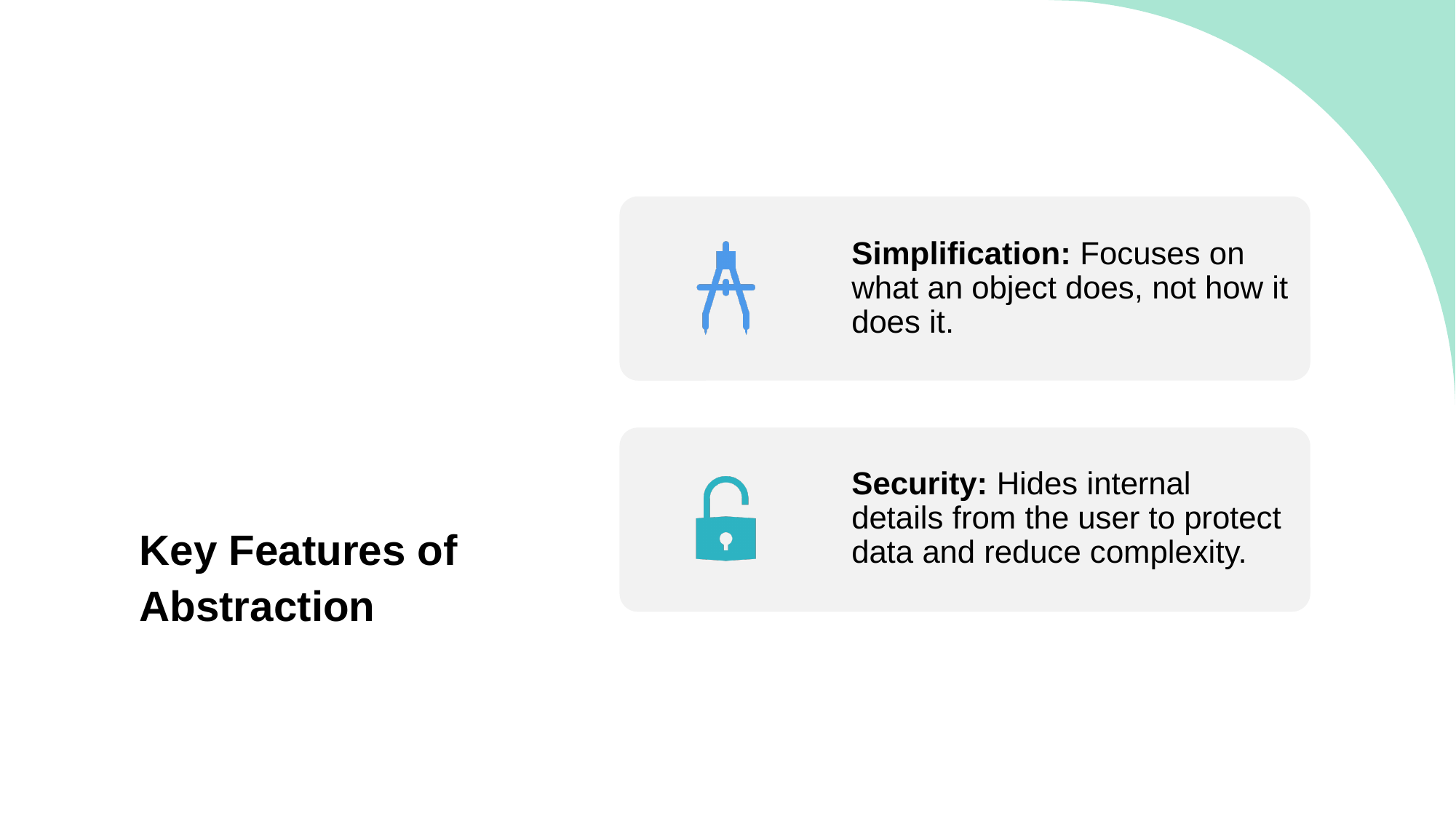

Simplification: Focuses on what an object does, not how it does it.
Security: Hides internal details from the user to protect data and reduce complexity.
# Key Features of Abstraction